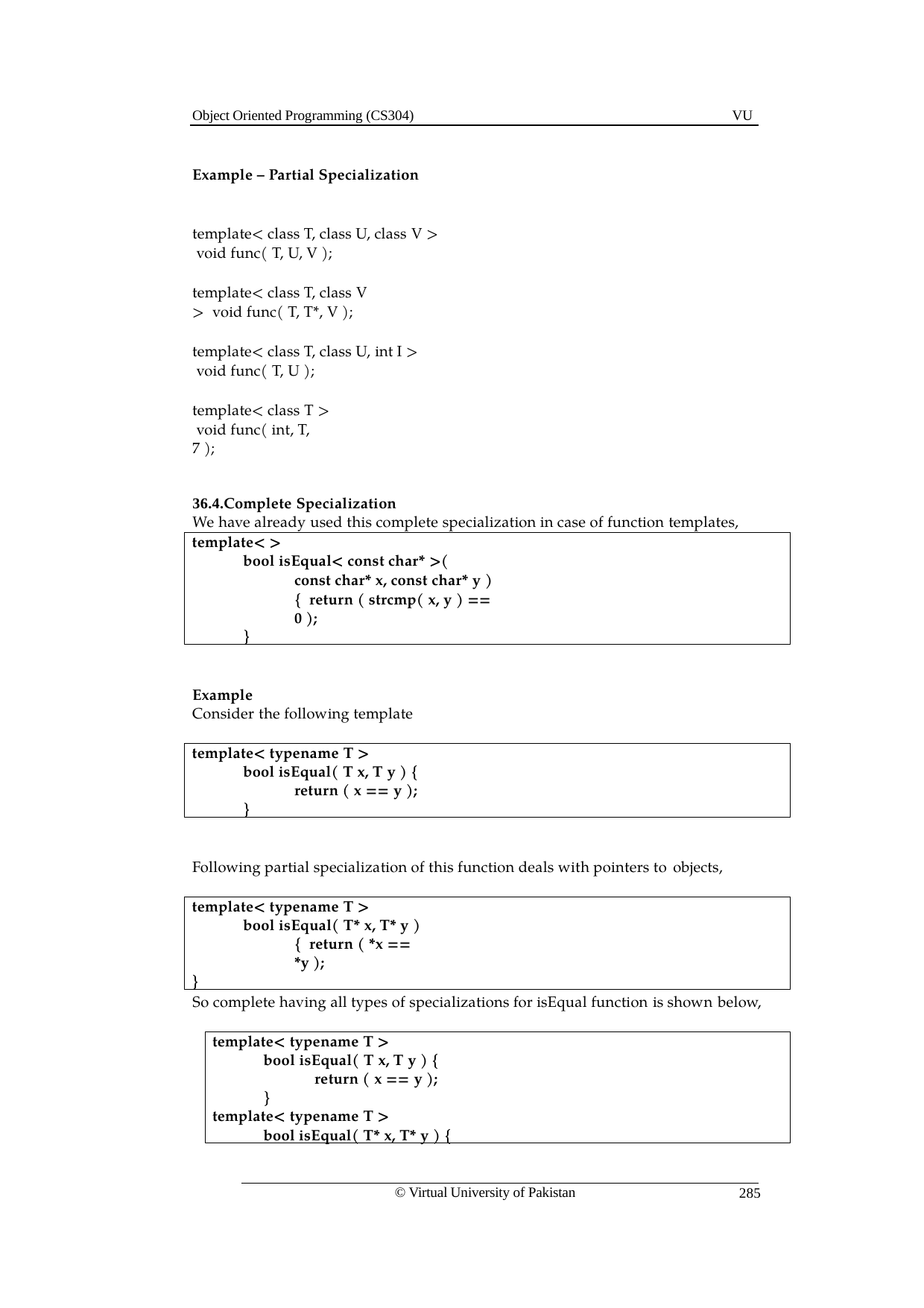

Object Oriented Programming (CS304)
VU

Example – Partial Specialization

template< class T, class U, class V >  void func( T, U, V );

template< class T, class V >  void func( T, T*, V );

template< class T, class U, int I >  void func( T, U );

template< class T >  void func( int, T, 7 );
36.4.Complete Specialization
We have already used this complete specialization in case of function templates,
template< >
bool isEqual< const char* >(
const char* x, const char* y ) {  return ( strcmp( x, y ) == 0 );
}
Example
Consider the following template
template< typename T >
bool isEqual( T x, T y ) {
return ( x == y );
}
Following partial specialization of this function deals with pointers to objects,
template< typename T >
bool isEqual( T* x, T* y ) {  return ( *x == *y );
}
So complete having all types of specializations for isEqual function is shown below,
template< typename T >
bool isEqual( T x, T y ) {
return ( x == y );
}
template< typename T >
bool isEqual( T* x, T* y ) {
© Virtual University of Pakistan

285